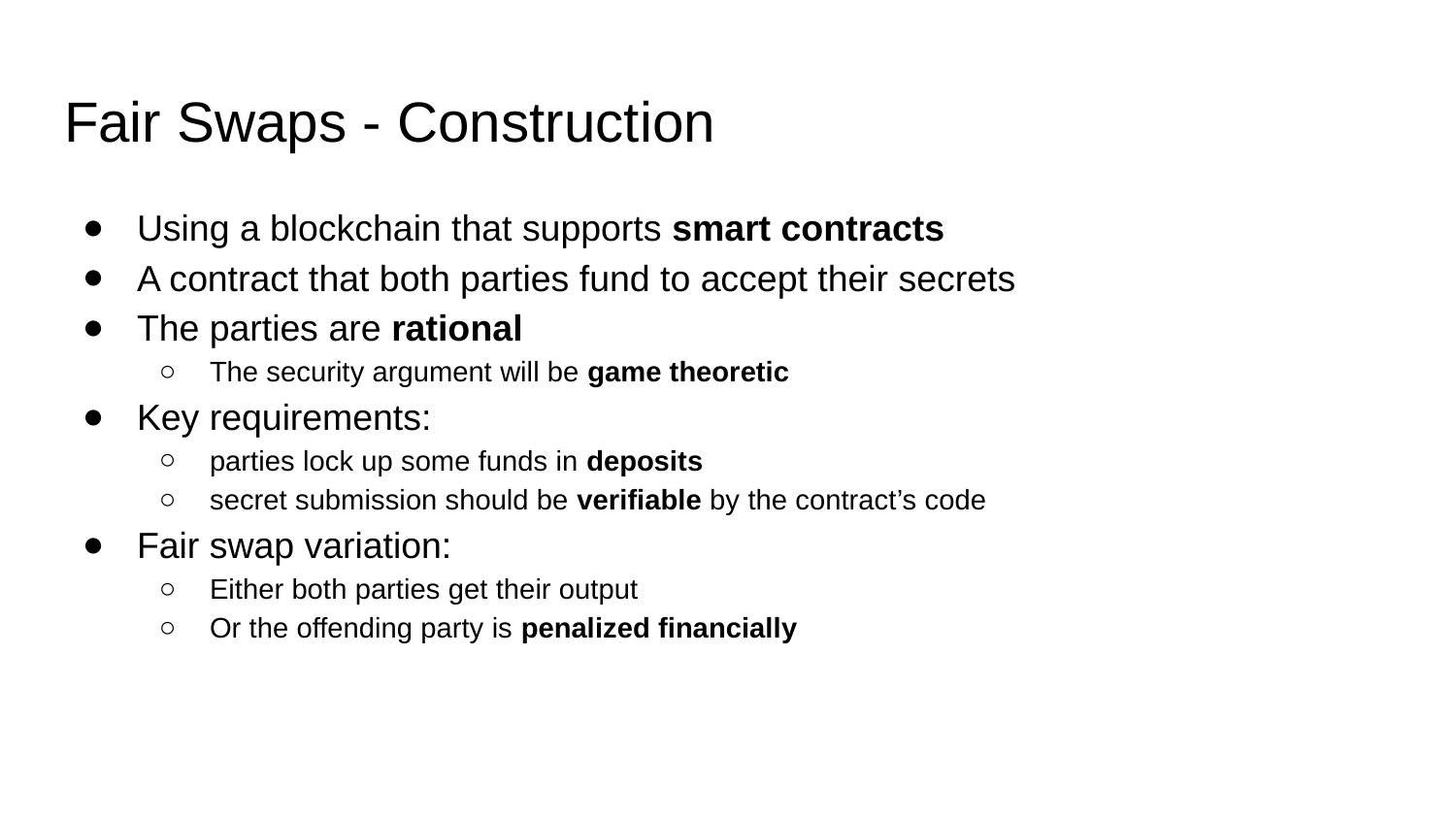

# Fair Swaps - Construction
Using a blockchain that supports smart contracts
A contract that both parties fund to accept their secrets
The parties are rational
The security argument will be game theoretic
Key requirements:
parties lock up some funds in deposits
secret submission should be verifiable by the contract’s code
Fair swap variation:
Either both parties get their output
Or the offending party is penalized financially